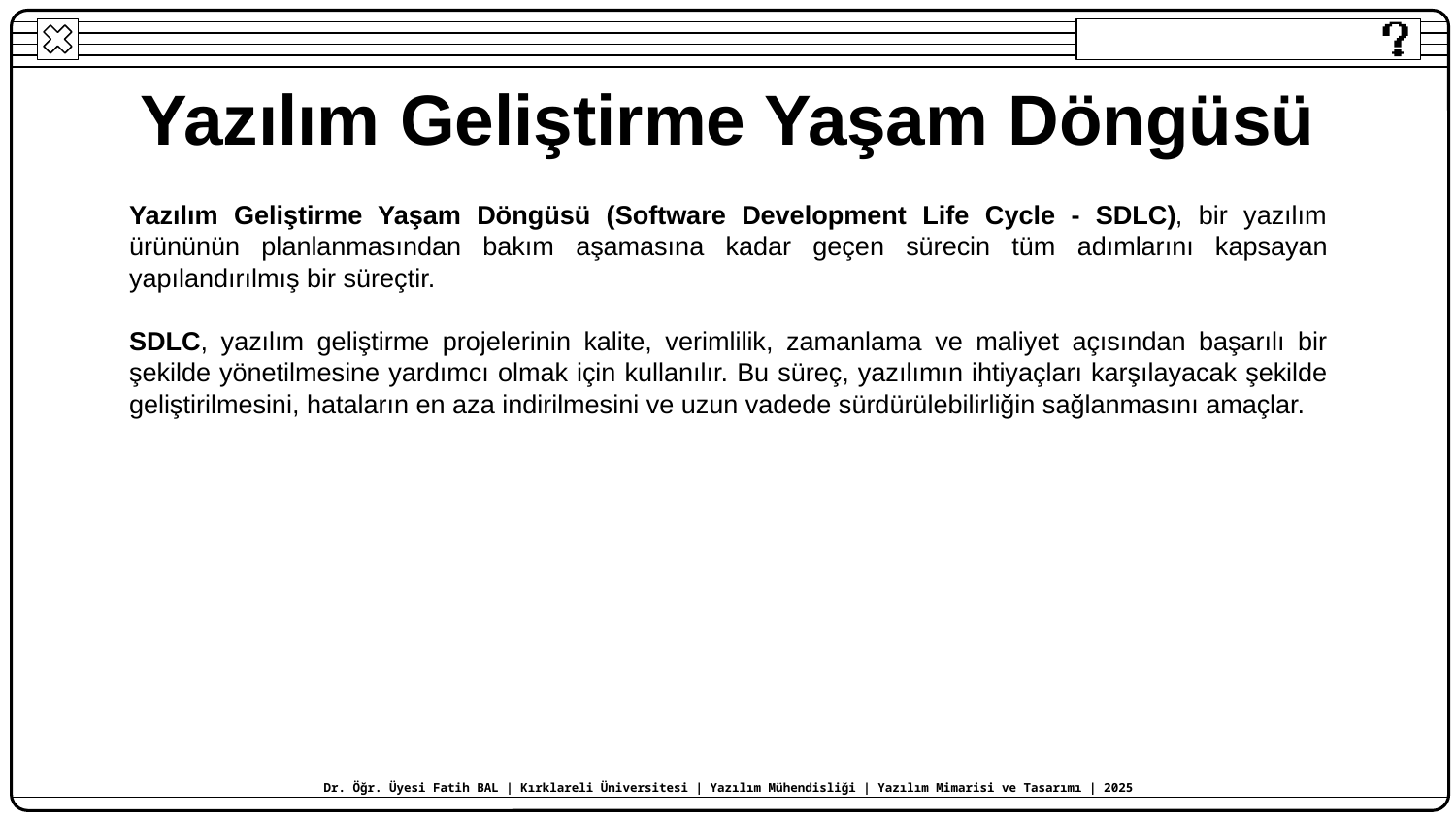

# Yazılım Geliştirme Yaşam Döngüsü
Yazılım Geliştirme Yaşam Döngüsü (Software Development Life Cycle - SDLC), bir yazılım ürününün planlanmasından bakım aşamasına kadar geçen sürecin tüm adımlarını kapsayan yapılandırılmış bir süreçtir.

SDLC, yazılım geliştirme projelerinin kalite, verimlilik, zamanlama ve maliyet açısından başarılı bir şekilde yönetilmesine yardımcı olmak için kullanılır. Bu süreç, yazılımın ihtiyaçları karşılayacak şekilde geliştirilmesini, hataların en aza indirilmesini ve uzun vadede sürdürülebilirliğin sağlanmasını amaçlar.
Dr. Öğr. Üyesi Fatih BAL | Kırklareli Üniversitesi | Yazılım Mühendisliği | Yazılım Mimarisi ve Tasarımı | 2025